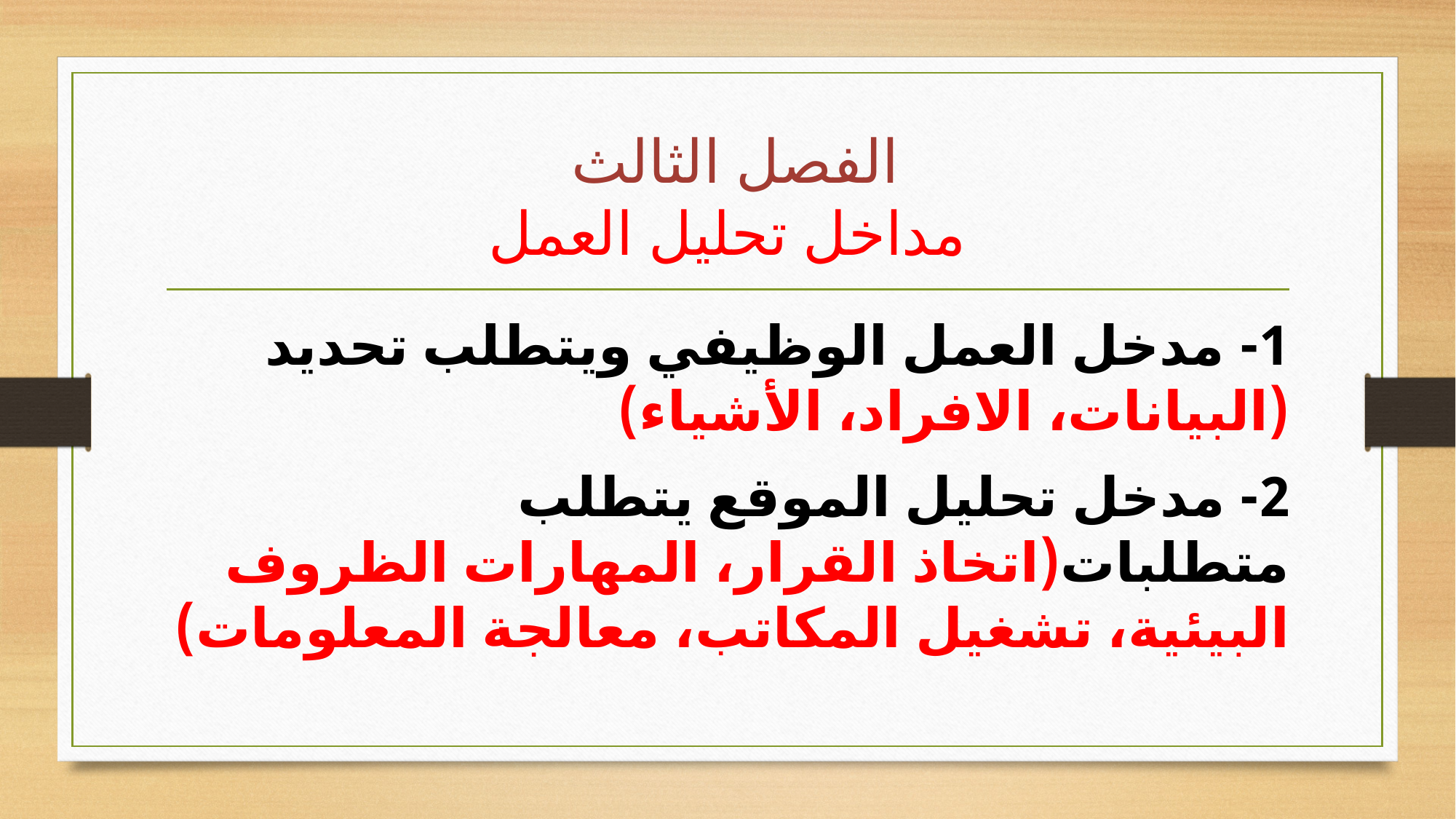

# الفصل الثالث مداخل تحليل العمل
1- مدخل العمل الوظيفي ويتطلب تحديد (البيانات، الافراد، الأشياء)
2- مدخل تحليل الموقع يتطلب متطلبات(اتخاذ القرار، المهارات الظروف البيئية، تشغيل المكاتب، معالجة المعلومات)